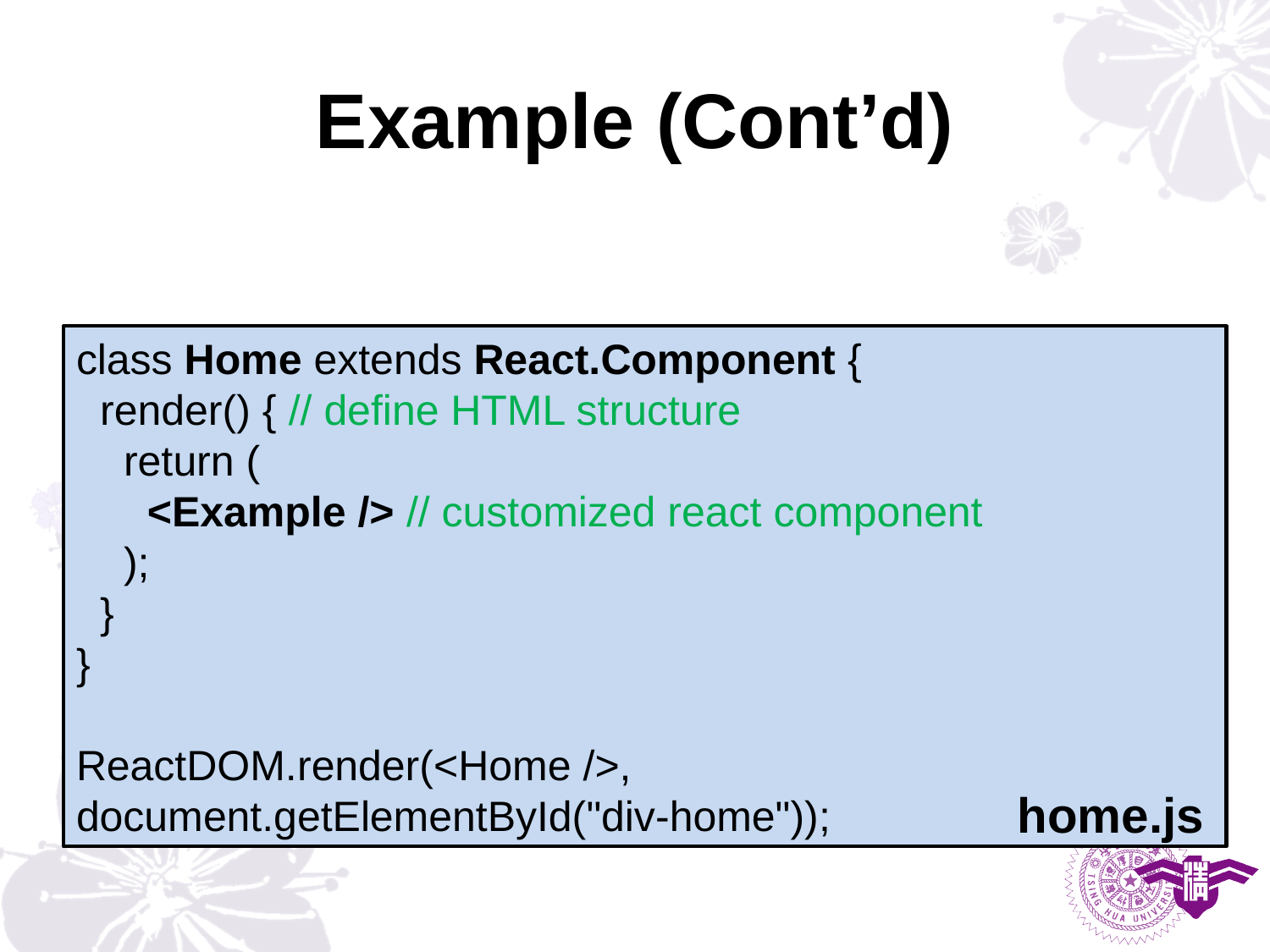

# Example (Cont’d)
class Home extends React.Component {
  render() { // define HTML structure
    return (
      <Example /> // customized react component
    );
  }
}

ReactDOM.render(<Home />, document.getElementById("div-home"));
home.js